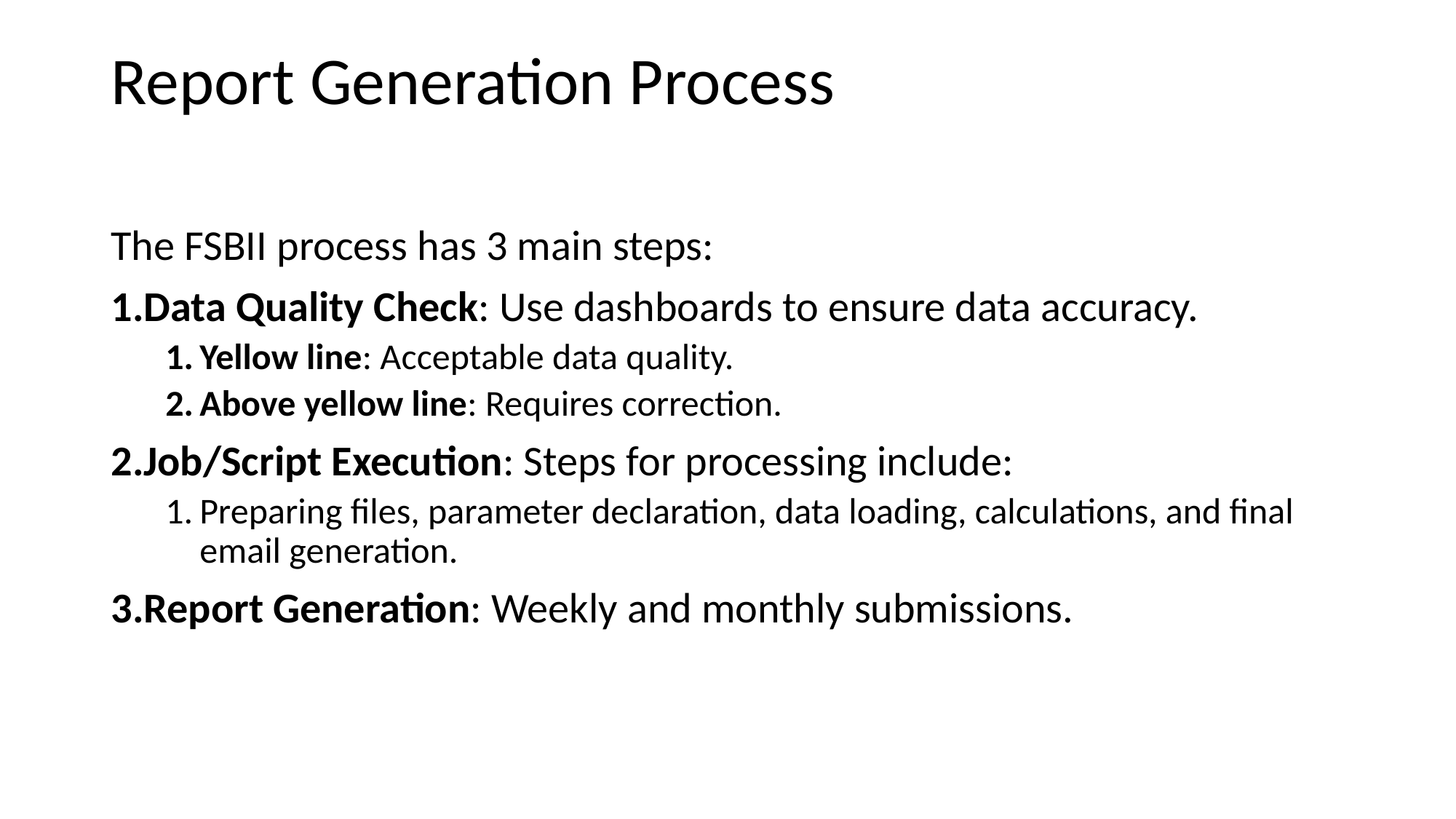

# Report Generation Process
The FSBII process has 3 main steps:
Data Quality Check: Use dashboards to ensure data accuracy.
Yellow line: Acceptable data quality.
Above yellow line: Requires correction.
Job/Script Execution: Steps for processing include:
Preparing files, parameter declaration, data loading, calculations, and final email generation.
Report Generation: Weekly and monthly submissions.